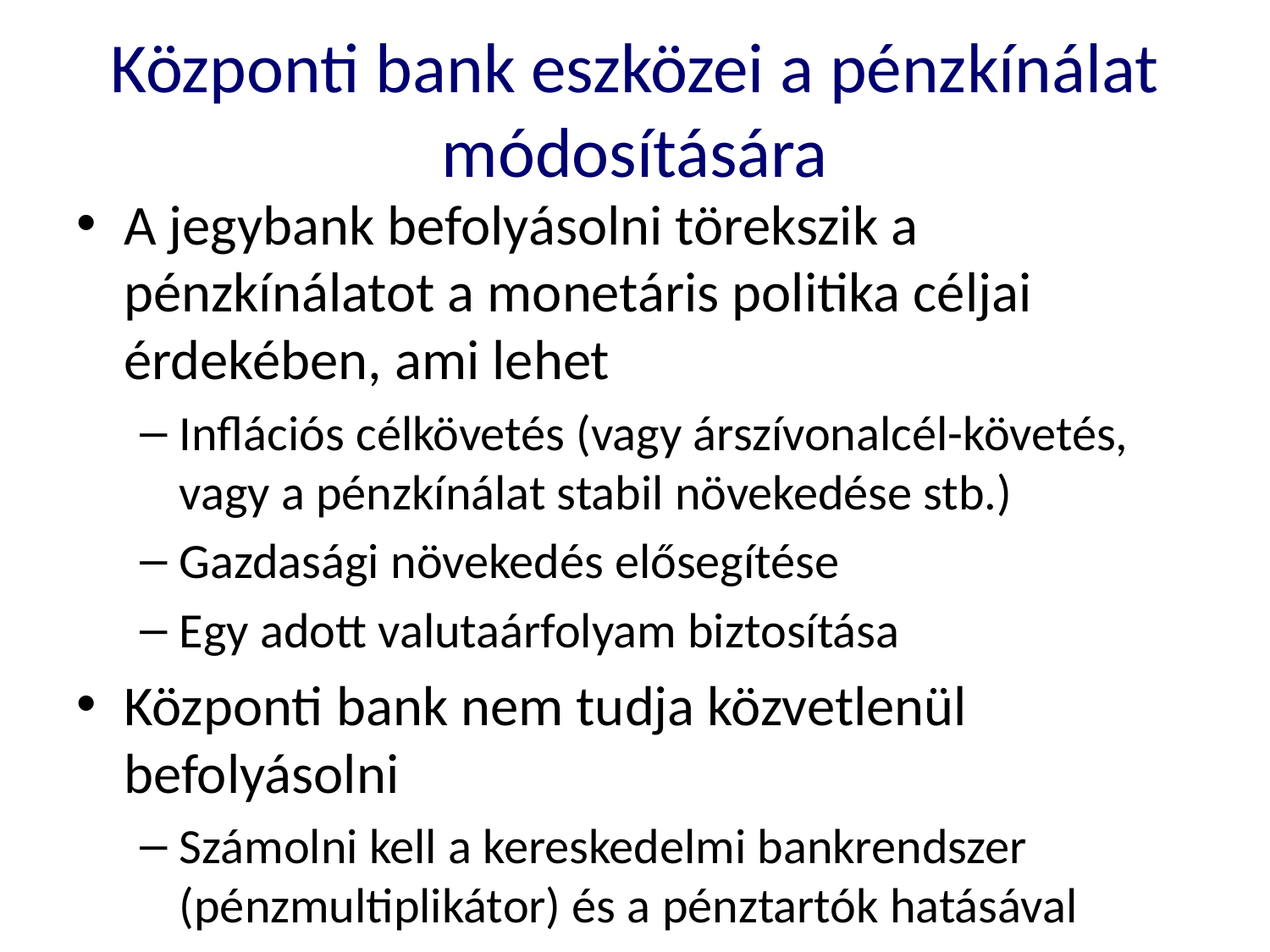

Központi bank eszközei a pénzkínálat módosítására
A jegybank befolyásolni törekszik a pénzkínálatot a monetáris politika céljai érdekében, ami lehet
Inflációs célkövetés (vagy árszívonalcél-követés, vagy a pénzkínálat stabil növekedése stb.)
Gazdasági növekedés elősegítése
Egy adott valutaárfolyam biztosítása
Központi bank nem tudja közvetlenül befolyásolni
Számolni kell a kereskedelmi bankrendszer (pénzmultiplikátor) és a pénztartók hatásával